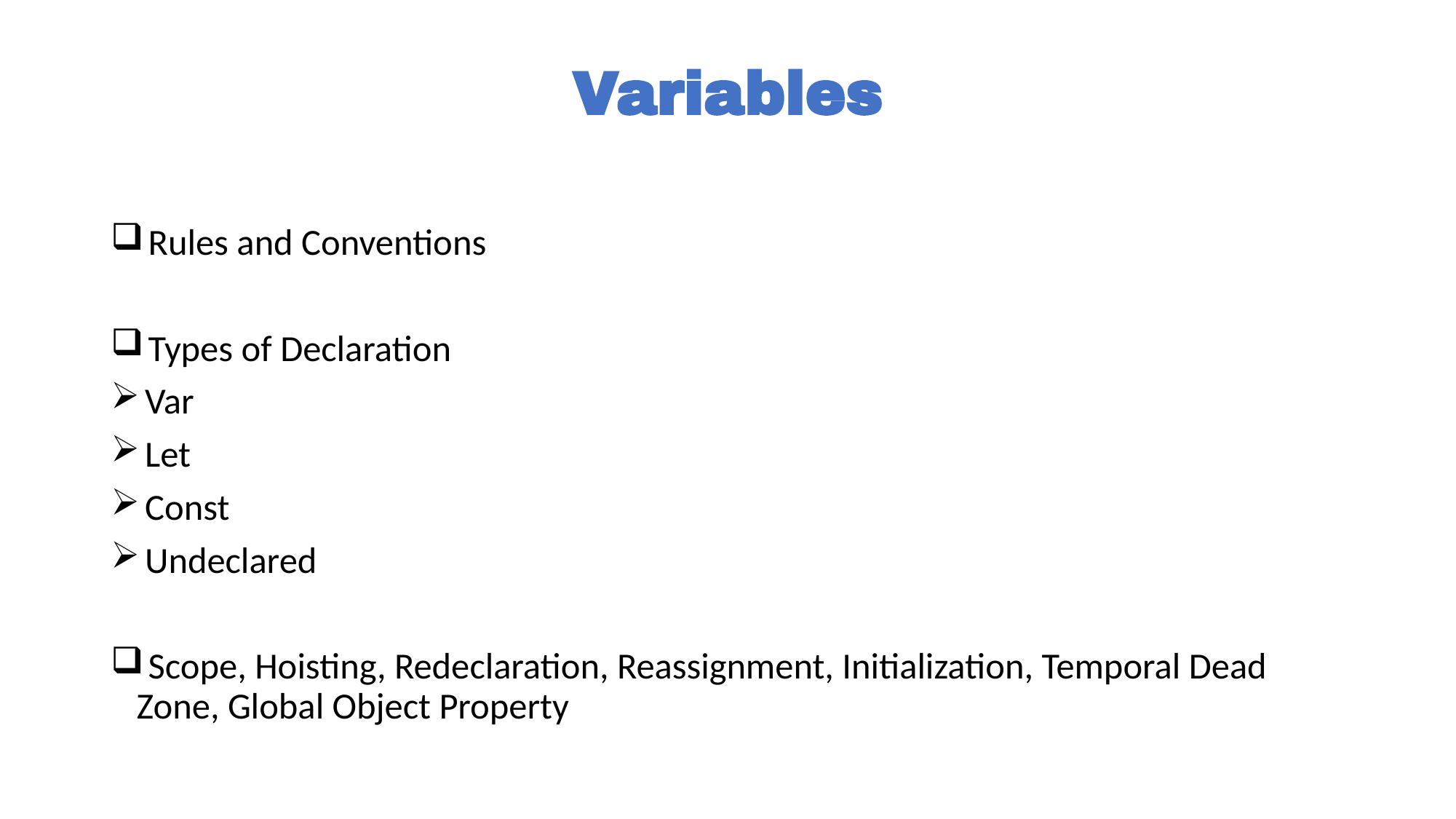

# Variables
 Rules and Conventions

 Types of Declaration
 Var
 Let
 Const
 Undeclared

 Scope, Hoisting, Redeclaration, Reassignment, Initialization, Temporal Dead Zone, Global Object Property